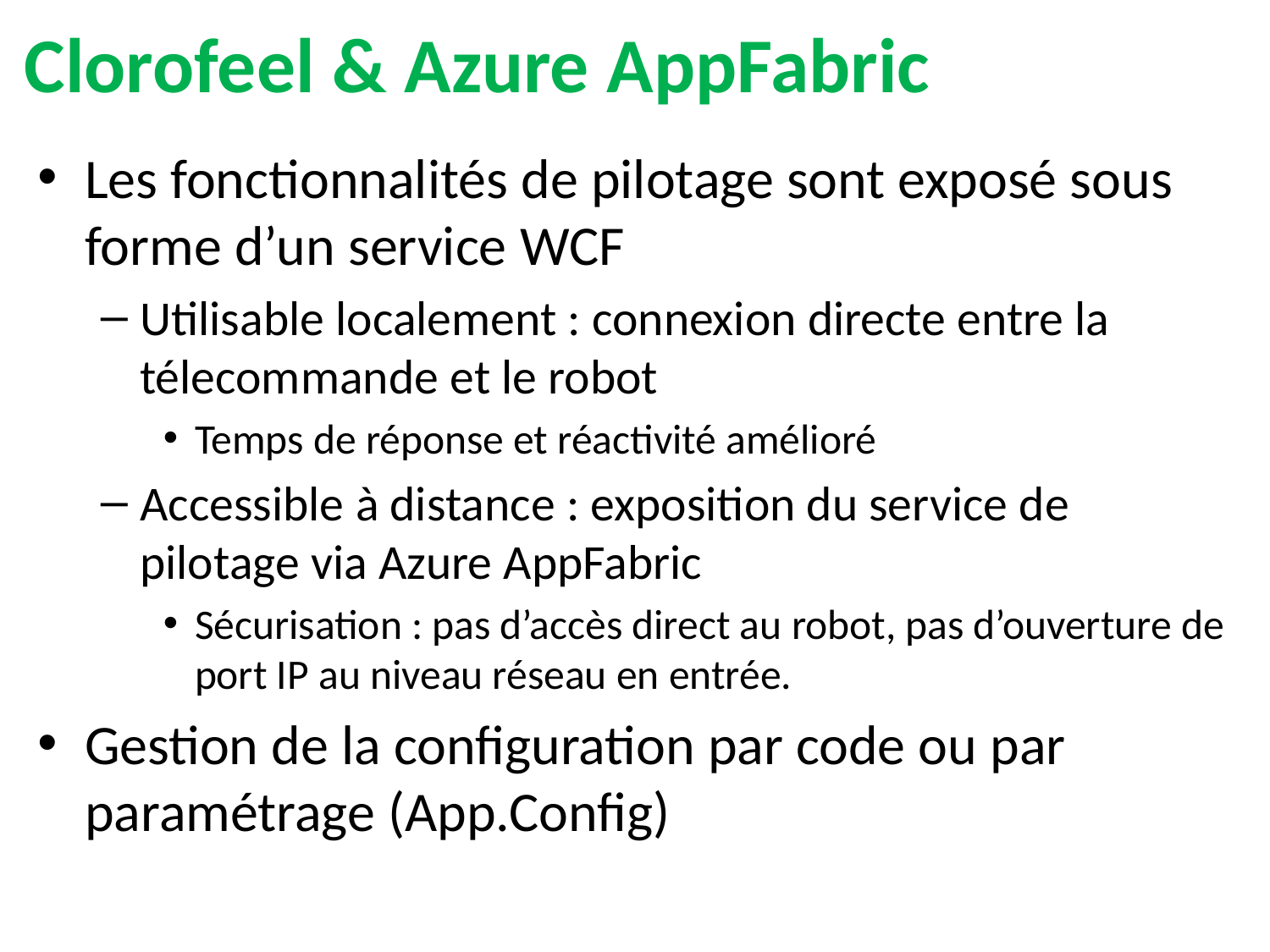

# Clorofeel & Azure AppFabric
Les fonctionnalités de pilotage sont exposé sous forme d’un service WCF
Utilisable localement : connexion directe entre la télecommande et le robot
Temps de réponse et réactivité amélioré
Accessible à distance : exposition du service de pilotage via Azure AppFabric
Sécurisation : pas d’accès direct au robot, pas d’ouverture de port IP au niveau réseau en entrée.
Gestion de la configuration par code ou par paramétrage (App.Config)